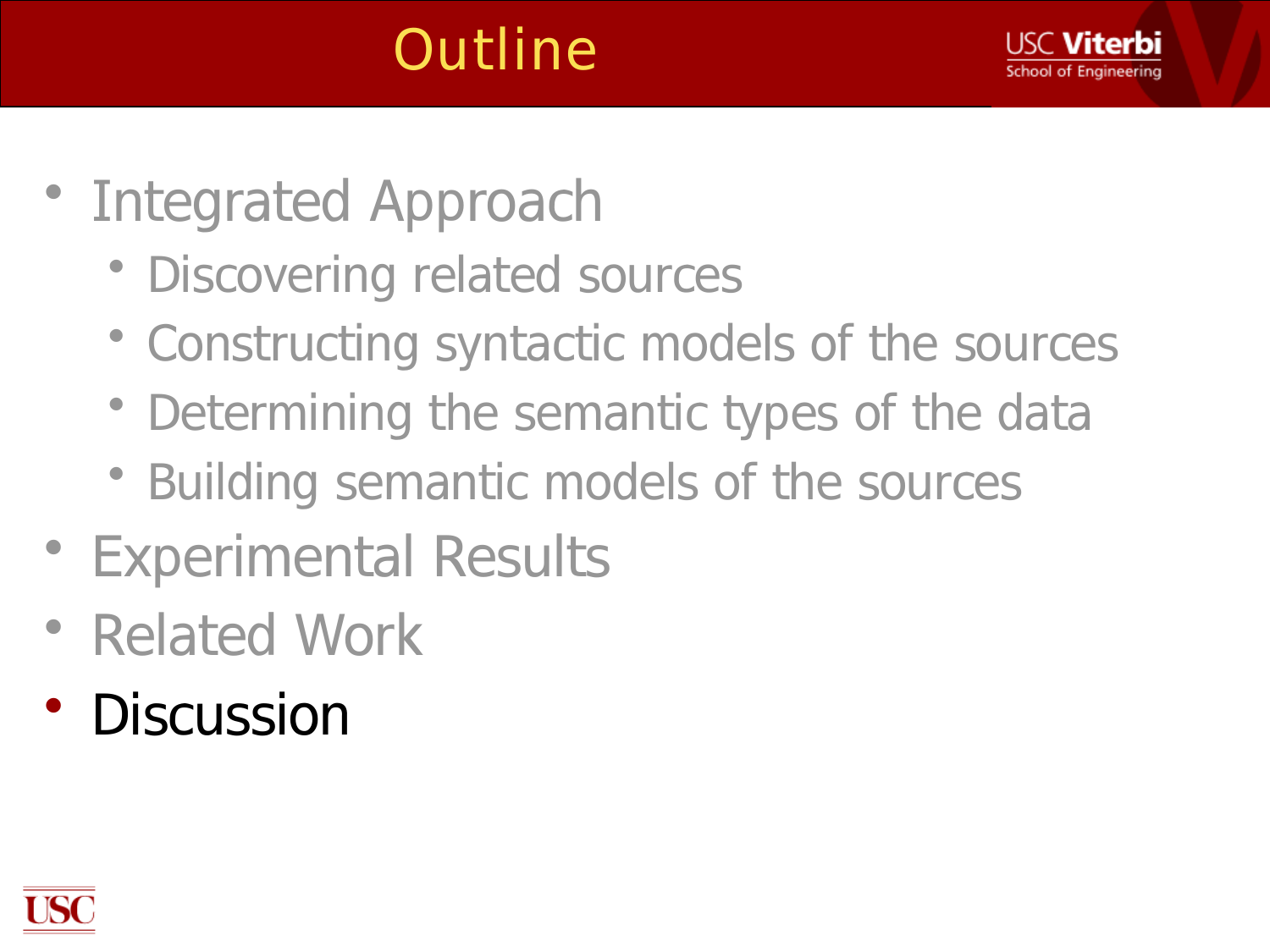

# Outline
Integrated Approach
Discovering related sources
Constructing syntactic models of the sources
Determining the semantic types of the data
Building semantic models of the sources
Experimental Results
Related Work
Discussion